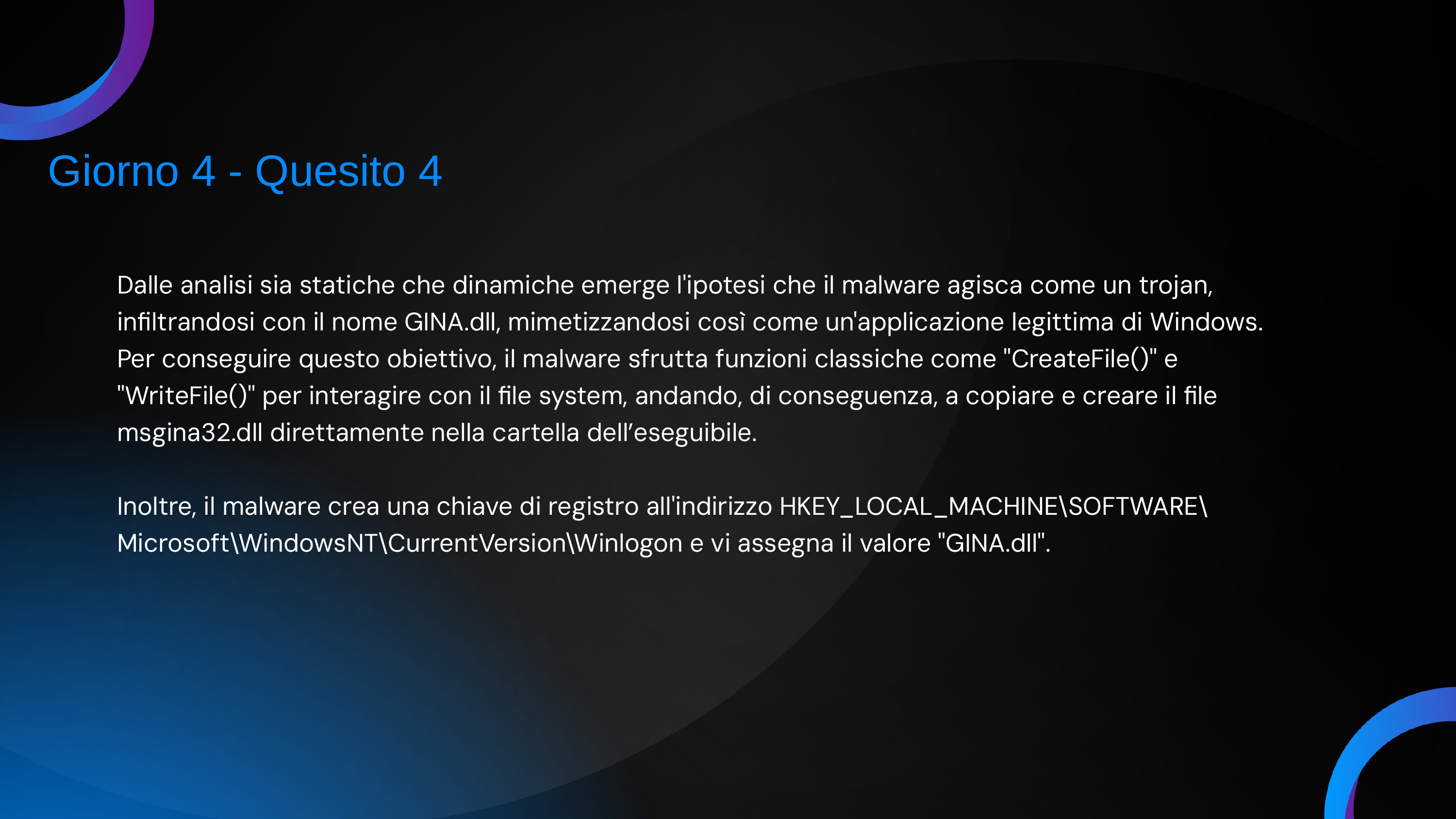

Giorno 4 - Quesito 4
Dalle analisi sia statiche che dinamiche emerge l'ipotesi che il malware agisca come un trojan, infiltrandosi con il nome GINA.dll, mimetizzandosi così come un'applicazione legittima di Windows. Per conseguire questo obiettivo, il malware sfrutta funzioni classiche come "CreateFile()" e "WriteFile()" per interagire con il file system, andando, di conseguenza, a copiare e creare il file msgina32.dll direttamente nella cartella dell’eseguibile.

Inoltre, il malware crea una chiave di registro all'indirizzo HKEY_LOCAL_MACHINE\SOFTWARE\Microsoft\WindowsNT\CurrentVersion\Winlogon e vi assegna il valore "GINA.dll".